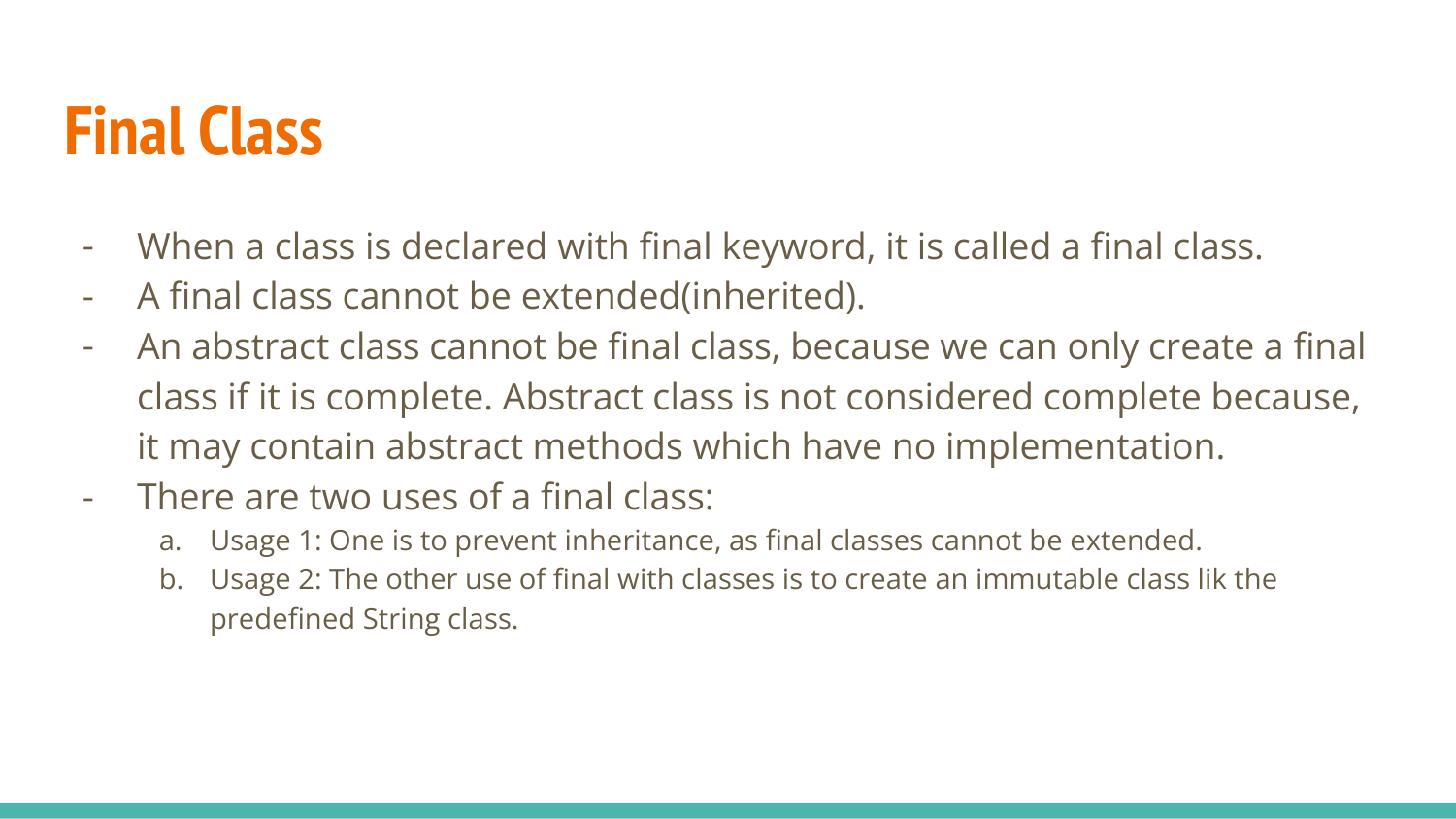

# Final Class
When a class is declared with final keyword, it is called a final class.
A final class cannot be extended(inherited).
An abstract class cannot be final class, because we can only create a final class if it is complete. Abstract class is not considered complete because, it may contain abstract methods which have no implementation.
There are two uses of a final class:
Usage 1: One is to prevent inheritance, as final classes cannot be extended.
Usage 2: The other use of final with classes is to create an immutable class lik the predefined String class.